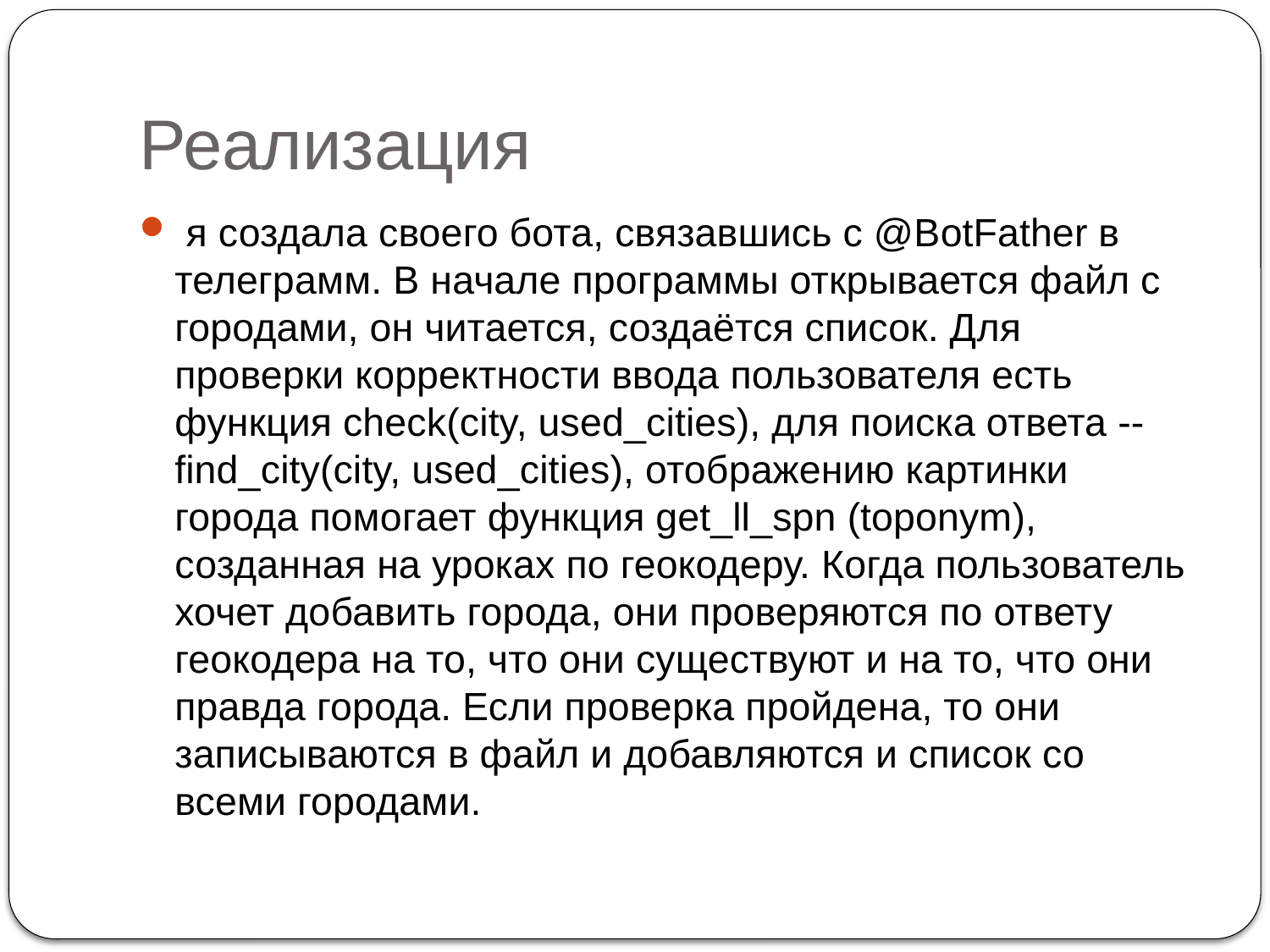

# Реализация
 я создала своего бота, связавшись с @BotFather в телеграмм. В начале программы открывается файл с городами, он читается, создаётся список. Для проверки корректности ввода пользователя есть функция check(city, used_cities), для поиска ответа -- find_city(city, used_cities), отображению картинки города помогает функция get_ll_spn (toponym), созданная на уроках по геокодеру. Когда пользователь хочет добавить города, они проверяются по ответу геокодера на то, что они существуют и на то, что они правда города. Если проверка пройдена, то они записываются в файл и добавляются и список со всеми городами.